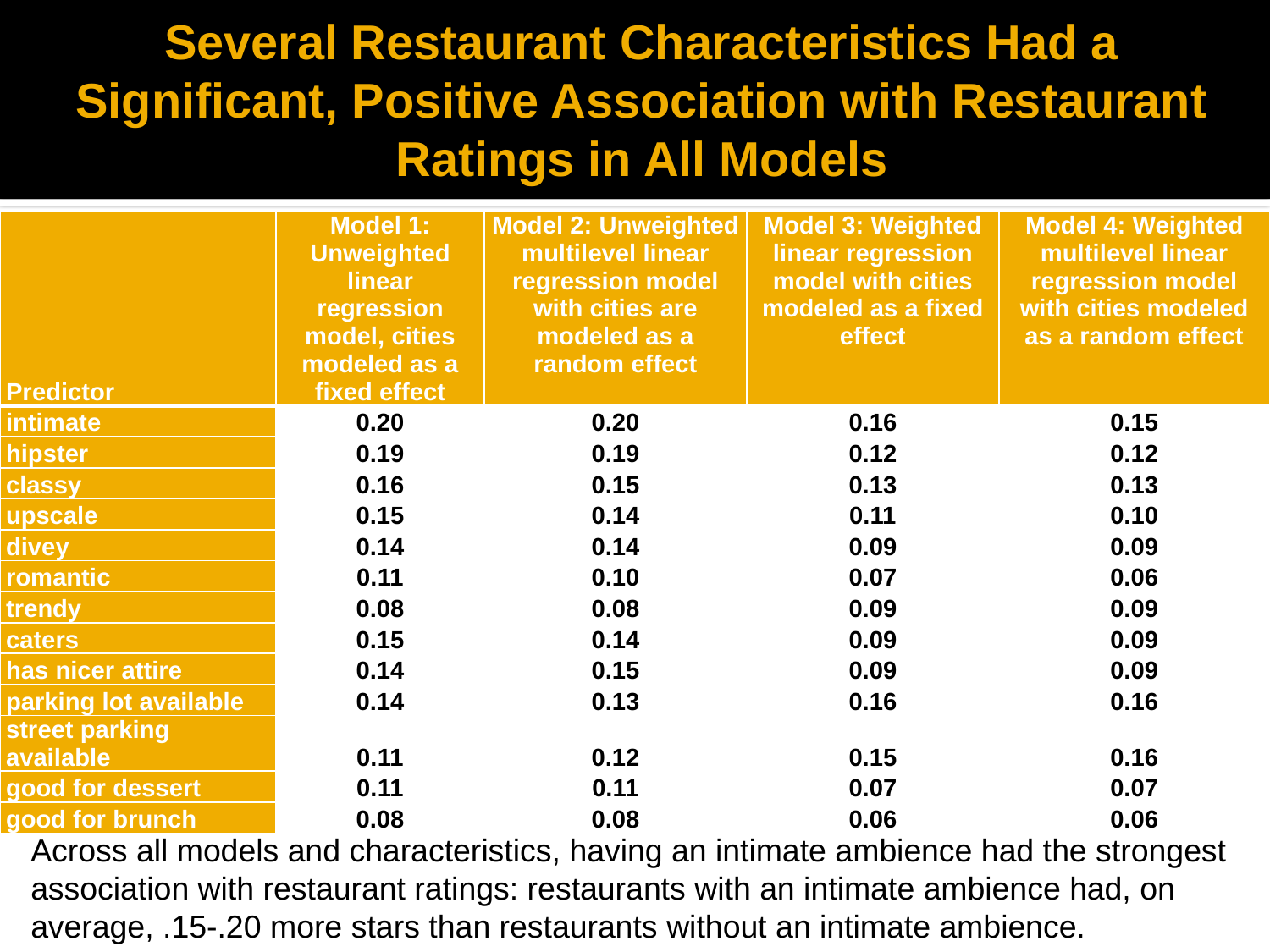

# Several Restaurant Characteristics Had a Significant, Positive Association with Restaurant Ratings in All Models
| Predictor | Model 1: Unweighted linear regression model, cities modeled as a fixed effect | Model 2: Unweighted multilevel linear regression model with cities are modeled as a random effect | Model 3: Weighted linear regression model with cities modeled as a fixed effect | Model 4: Weighted multilevel linear regression model with cities modeled as a random effect |
| --- | --- | --- | --- | --- |
| intimate | 0.20 | 0.20 | 0.16 | 0.15 |
| hipster | 0.19 | 0.19 | 0.12 | 0.12 |
| classy | 0.16 | 0.15 | 0.13 | 0.13 |
| upscale | 0.15 | 0.14 | 0.11 | 0.10 |
| divey | 0.14 | 0.14 | 0.09 | 0.09 |
| romantic | 0.11 | 0.10 | 0.07 | 0.06 |
| trendy | 0.08 | 0.08 | 0.09 | 0.09 |
| caters | 0.15 | 0.14 | 0.09 | 0.09 |
| has nicer attire | 0.14 | 0.15 | 0.09 | 0.09 |
| parking lot available | 0.14 | 0.13 | 0.16 | 0.16 |
| street parking available | 0.11 | 0.12 | 0.15 | 0.16 |
| good for dessert | 0.11 | 0.11 | 0.07 | 0.07 |
| good for brunch | 0.08 | 0.08 | 0.06 | 0.06 |
Across all models and characteristics, having an intimate ambience had the strongest association with restaurant ratings: restaurants with an intimate ambience had, on average, .15-.20 more stars than restaurants without an intimate ambience.